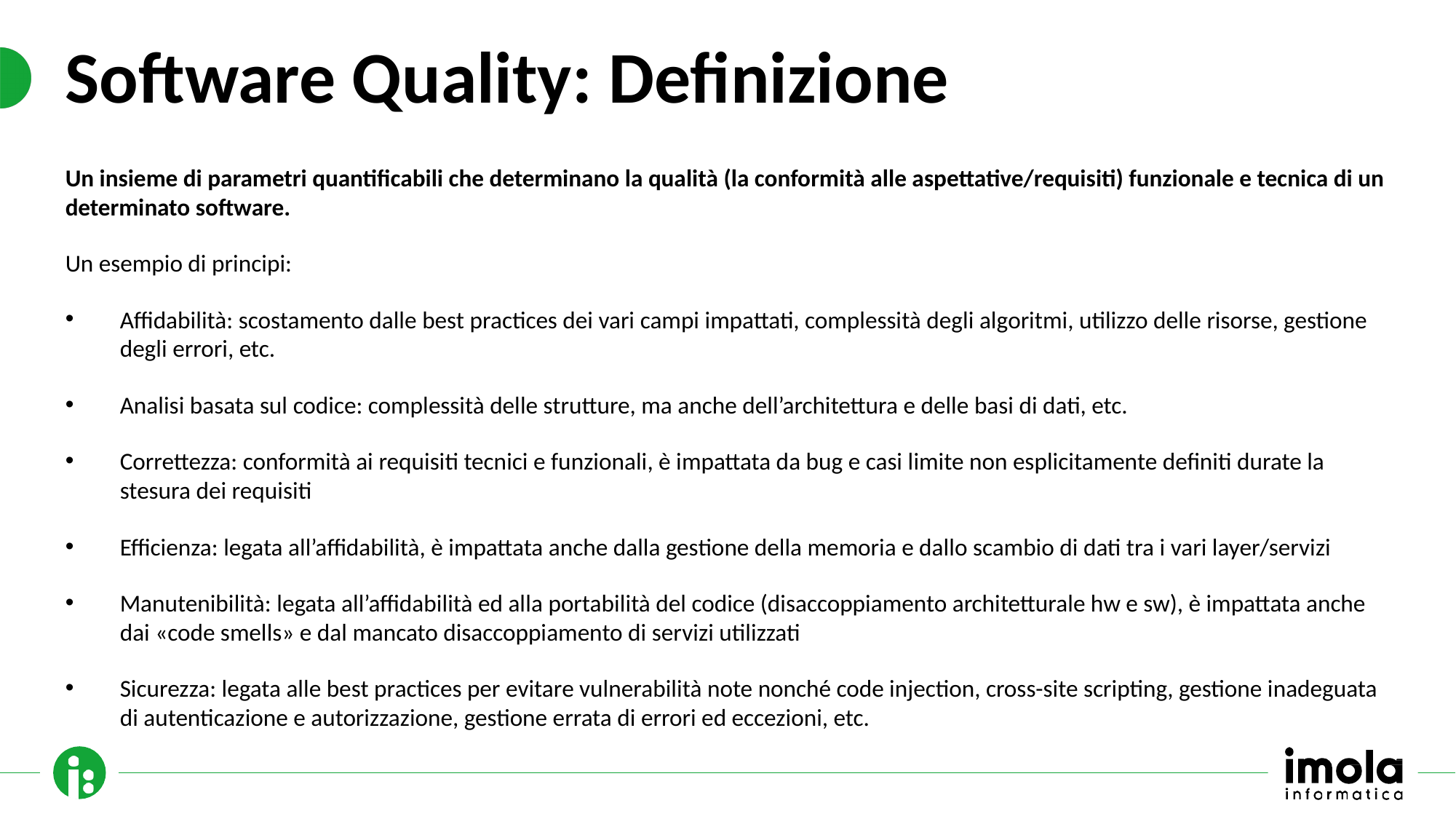

# Software Quality: Definizione
Un insieme di parametri quantificabili che determinano la qualità (la conformità alle aspettative/requisiti) funzionale e tecnica di un determinato software.
Un esempio di principi:
Affidabilità: scostamento dalle best practices dei vari campi impattati, complessità degli algoritmi, utilizzo delle risorse, gestione degli errori, etc.
Analisi basata sul codice: complessità delle strutture, ma anche dell’architettura e delle basi di dati, etc.
Correttezza: conformità ai requisiti tecnici e funzionali, è impattata da bug e casi limite non esplicitamente definiti durate la stesura dei requisiti
Efficienza: legata all’affidabilità, è impattata anche dalla gestione della memoria e dallo scambio di dati tra i vari layer/servizi
Manutenibilità: legata all’affidabilità ed alla portabilità del codice (disaccoppiamento architetturale hw e sw), è impattata anche dai «code smells» e dal mancato disaccoppiamento di servizi utilizzati
Sicurezza: legata alle best practices per evitare vulnerabilità note nonché code injection, cross-site scripting, gestione inadeguata di autenticazione e autorizzazione, gestione errata di errori ed eccezioni, etc.